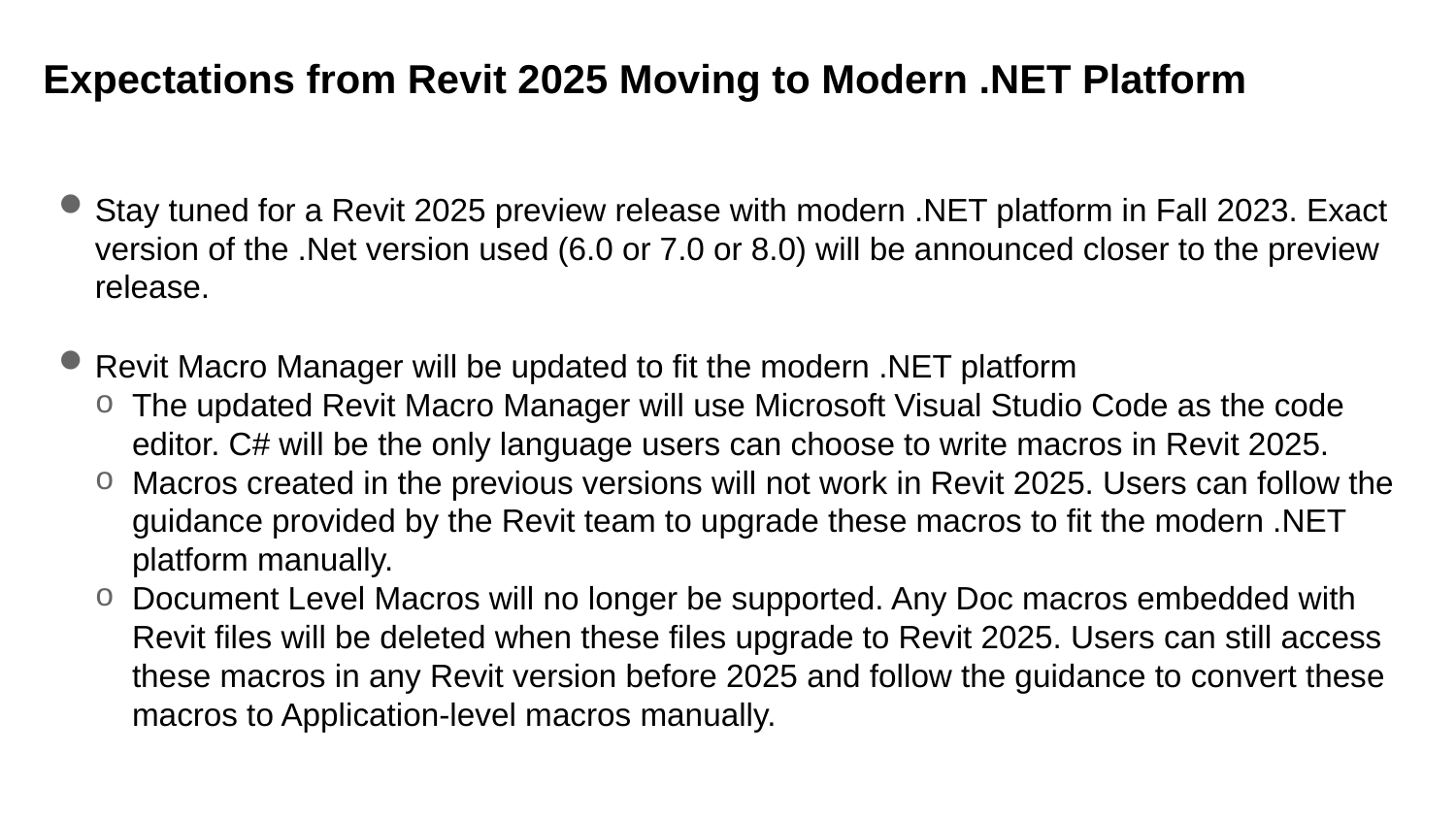

# Expectations from Revit 2025 Moving to Modern .NET Platform
Stay tuned for a Revit 2025 preview release with modern .NET platform in Fall 2023. Exact version of the .Net version used (6.0 or 7.0 or 8.0) will be announced closer to the preview release.
Revit Macro Manager will be updated to fit the modern .NET platform
The updated Revit Macro Manager will use Microsoft Visual Studio Code as the code editor. C# will be the only language users can choose to write macros in Revit 2025.
Macros created in the previous versions will not work in Revit 2025. Users can follow the guidance provided by the Revit team to upgrade these macros to fit the modern .NET platform manually.
Document Level Macros will no longer be supported. Any Doc macros embedded with Revit files will be deleted when these files upgrade to Revit 2025. Users can still access these macros in any Revit version before 2025 and follow the guidance to convert these macros to Application-level macros manually.